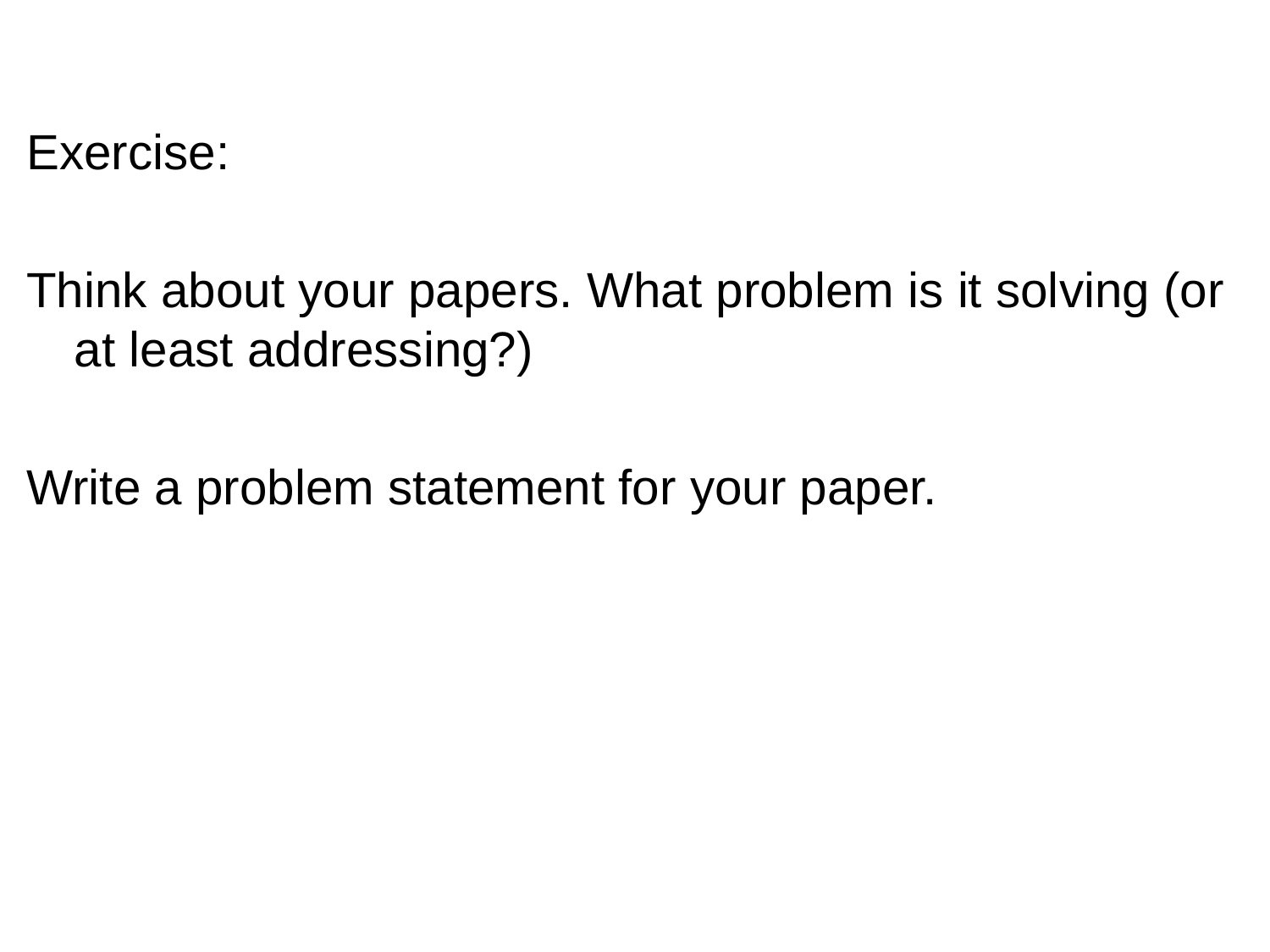

#
Exercise:

Think about your papers. What problem is it solving (or at least addressing?)

Write a problem statement for your paper.